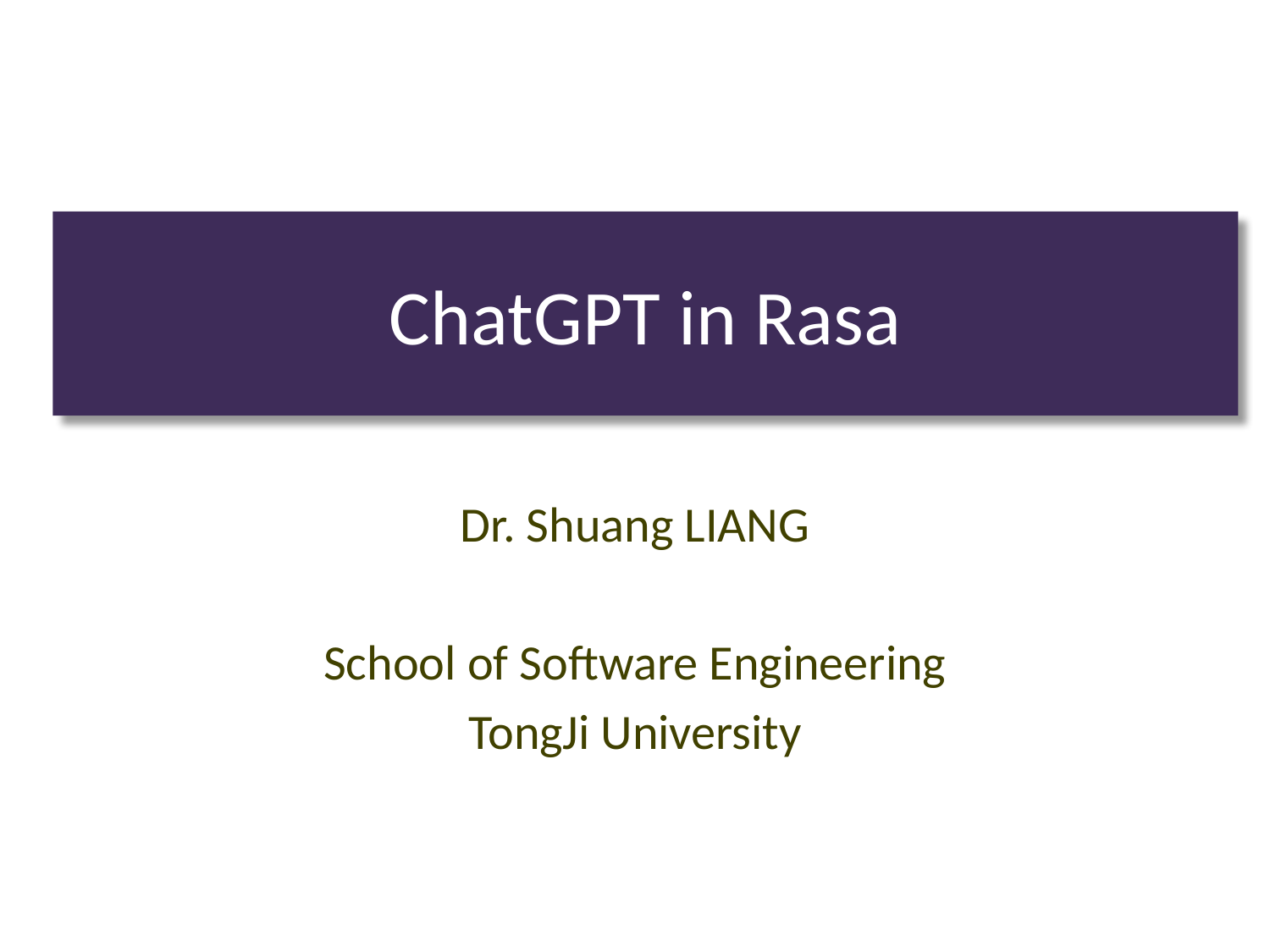

# ChatGPT in Rasa
Dr. Shuang LIANG

School of Software Engineering
TongJi University